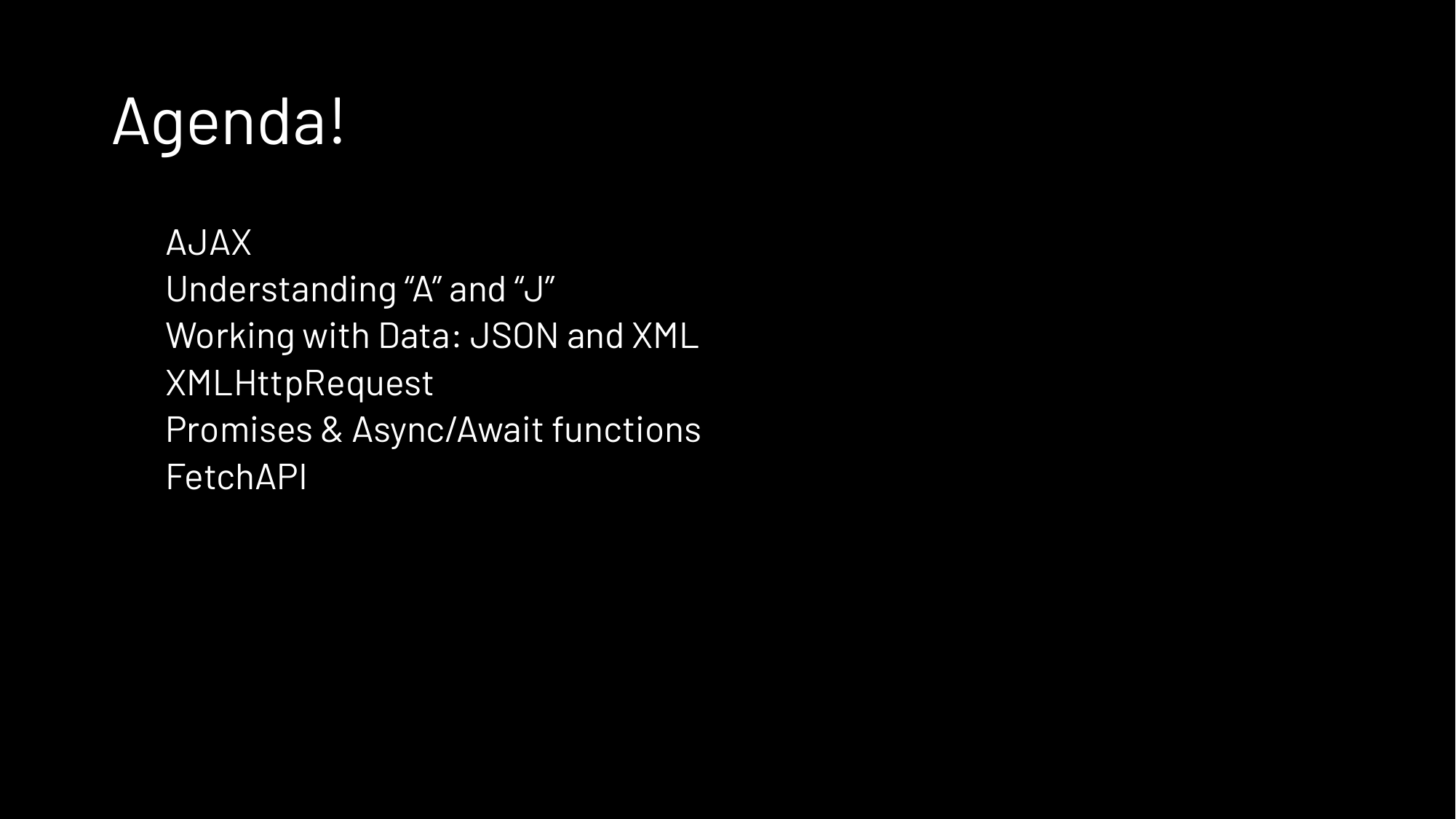

# Agenda!
AJAX
Understanding “A” and “J”
Working with Data: JSON and XML
XMLHttpRequest
Promises & Async/Await functions
FetchAPI